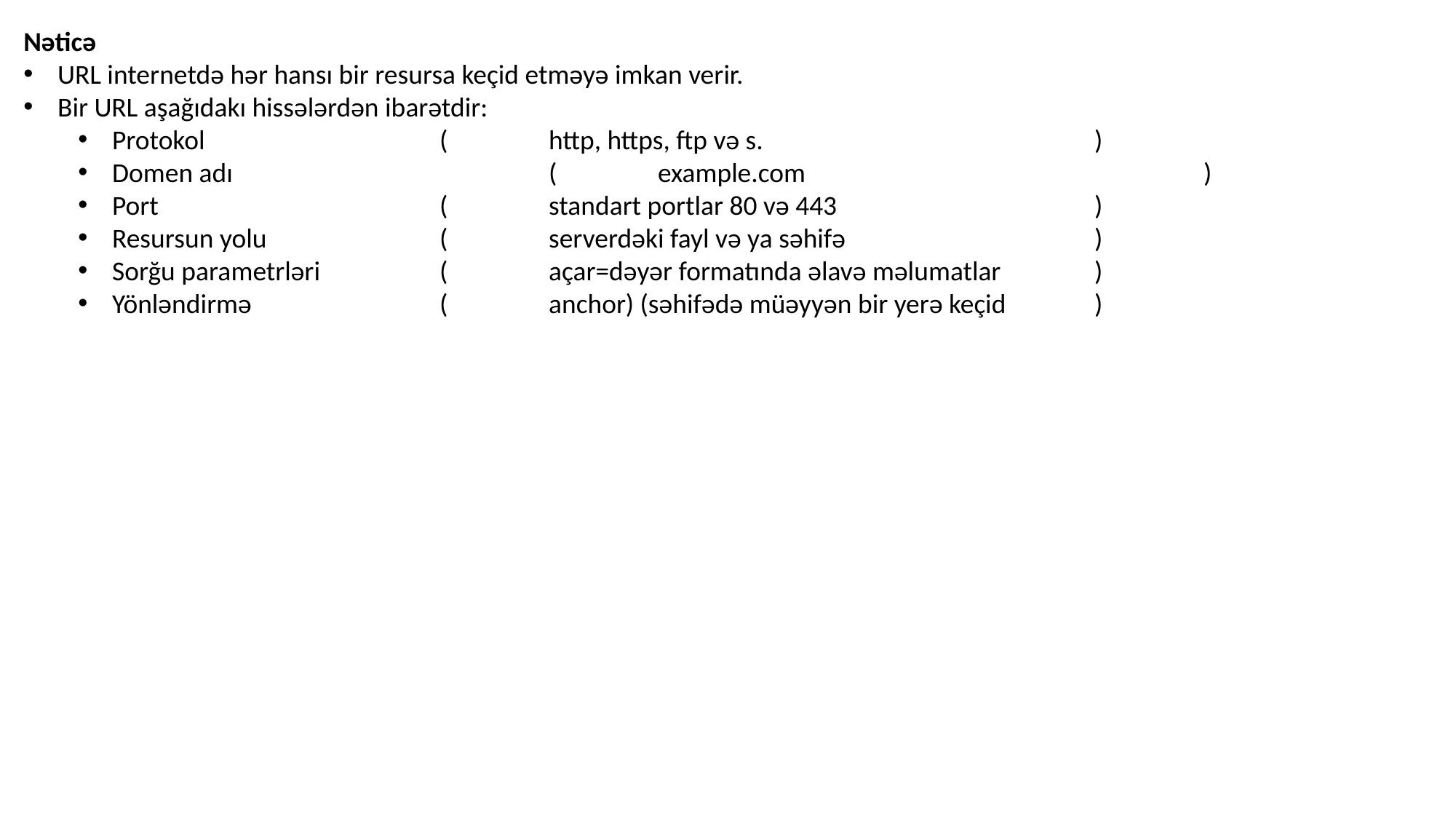

Nəticə
URL internetdə hər hansı bir resursa keçid etməyə imkan verir.
Bir URL aşağıdakı hissələrdən ibarətdir:
Protokol 			(   	http, https, ftp və s.				)
Domen adı 			(   	example.com			   	)
Port 			(   	standart portlar 80 və 443			)
Resursun yolu 		(   	serverdəki fayl və ya səhifə			)
Sorğu parametrləri 		(   	açar=dəyər formatında əlavə məlumatlar	)
Yönləndirmə 		(   	anchor) (səhifədə müəyyən bir yerə keçid	)